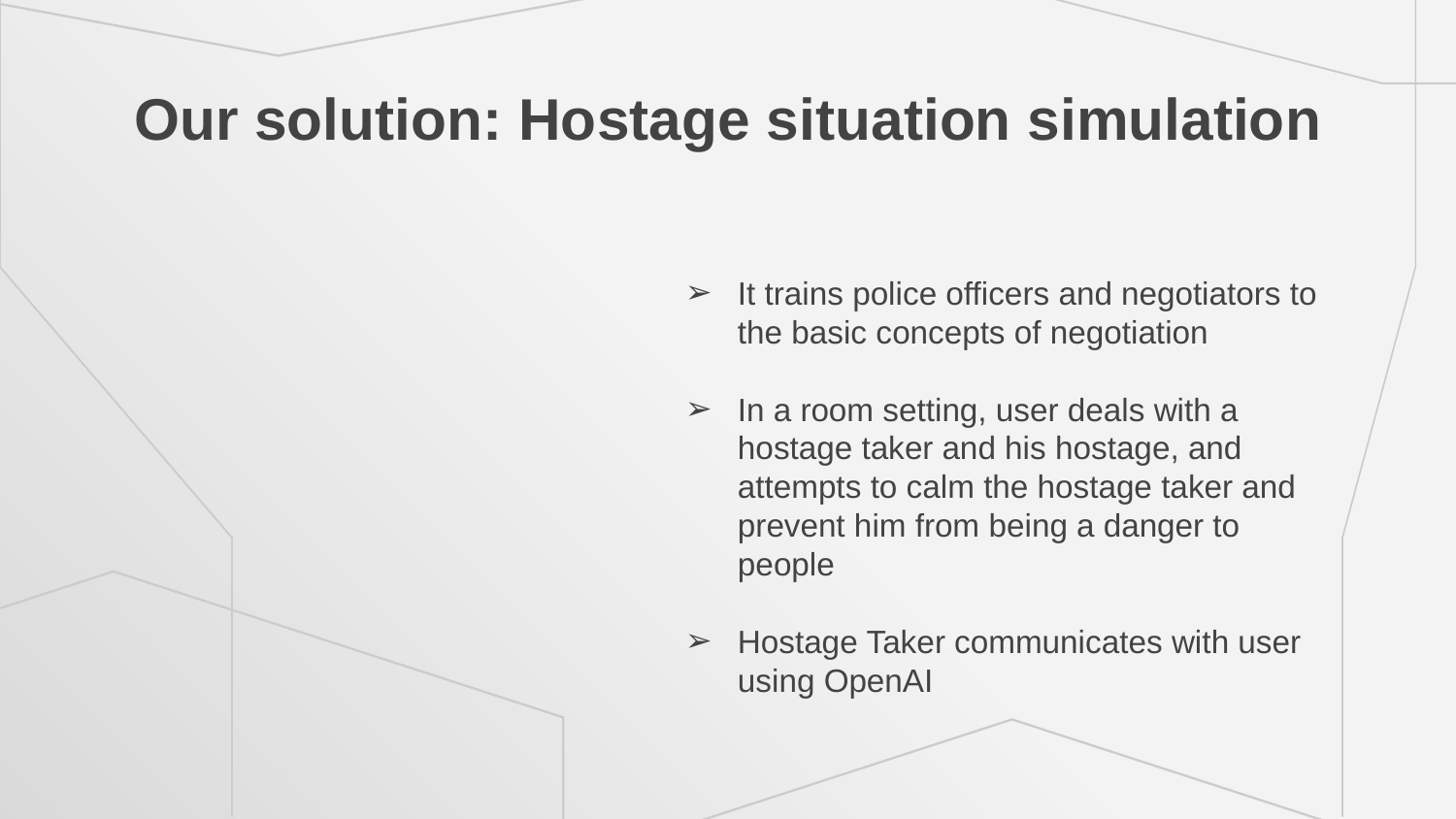

# Our solution: Hostage situation simulation
It trains police officers and negotiators to the basic concepts of negotiation

In a room setting, user deals with a hostage taker and his hostage, and attempts to calm the hostage taker and prevent him from being a danger to people

Hostage Taker communicates with user using OpenAI